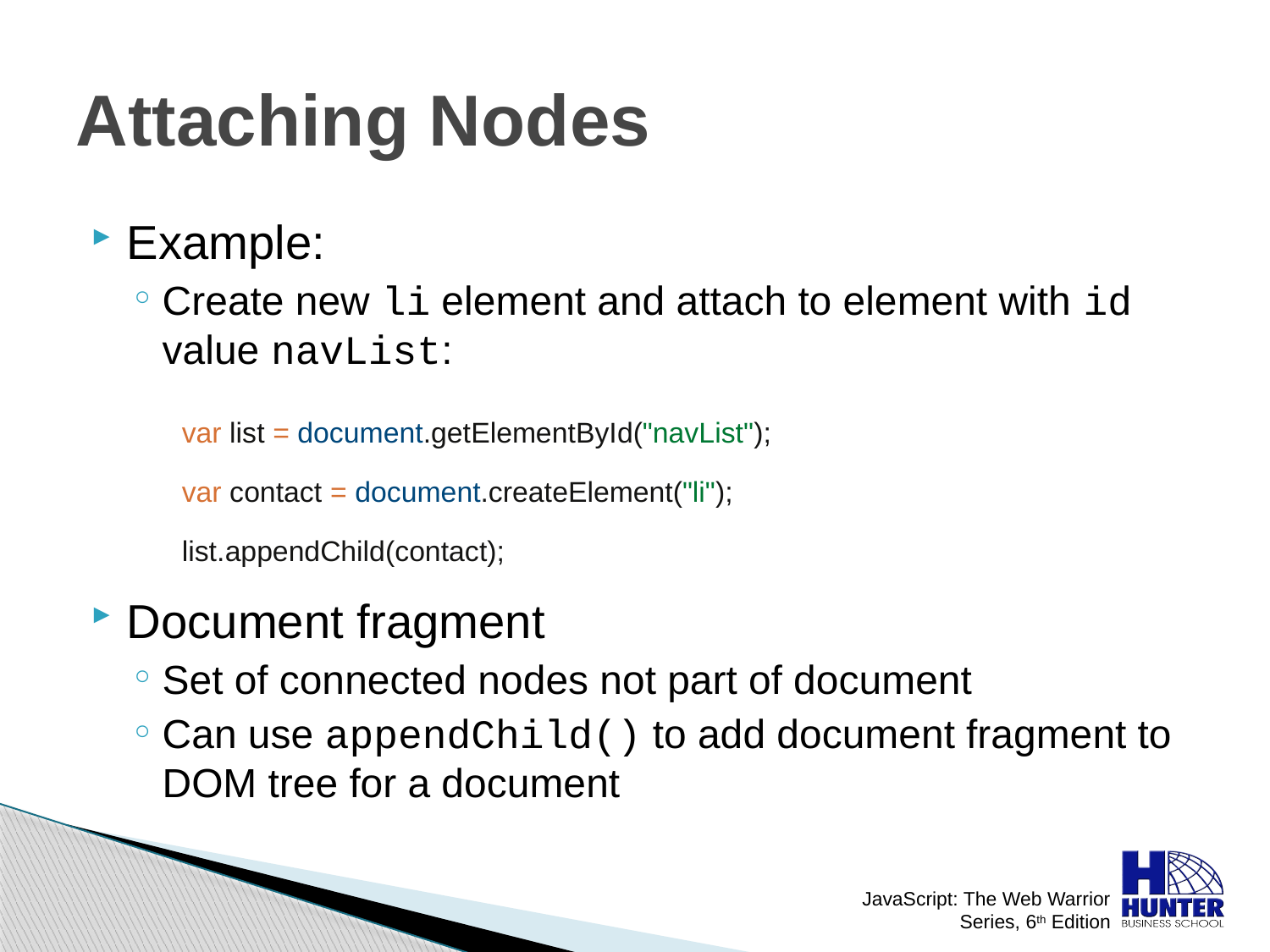

# Attaching Nodes
Example:
Create new li element and attach to element with id value navList:

Document fragment
Set of connected nodes not part of document
Can use appendChild() to add document fragment to DOM tree for a document
var list = document.getElementById("navList");
var contact = document.createElement("li");
list.appendChild(contact);